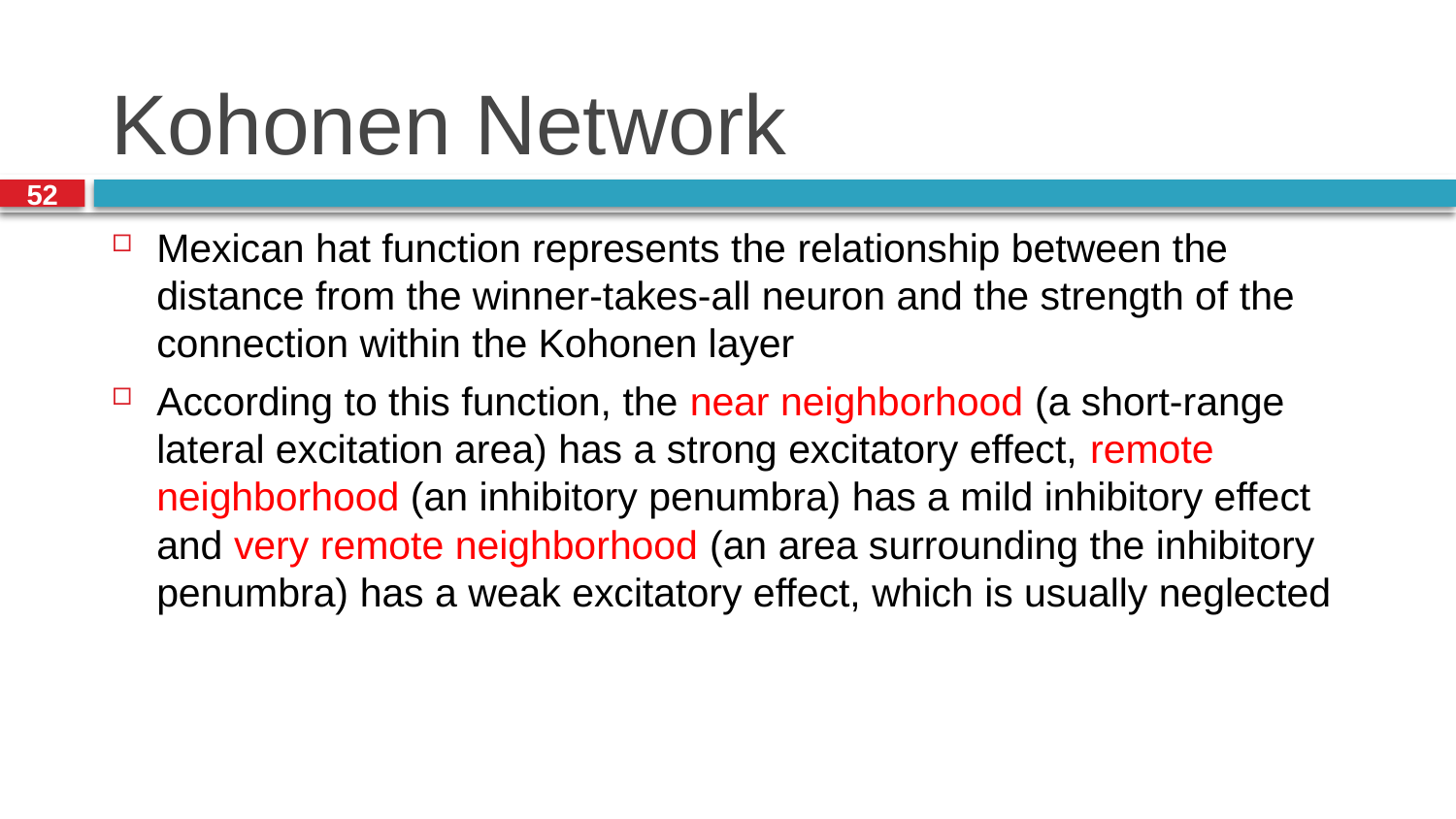

# Kohonen Network
52
Mexican hat function represents the relationship between the distance from the winner-takes-all neuron and the strength of the connection within the Kohonen layer
According to this function, the near neighborhood (a short-range lateral excitation area) has a strong excitatory effect, remote neighborhood (an inhibitory penumbra) has a mild inhibitory effect and very remote neighborhood (an area surrounding the inhibitory
penumbra) has a weak excitatory effect, which is usually neglected